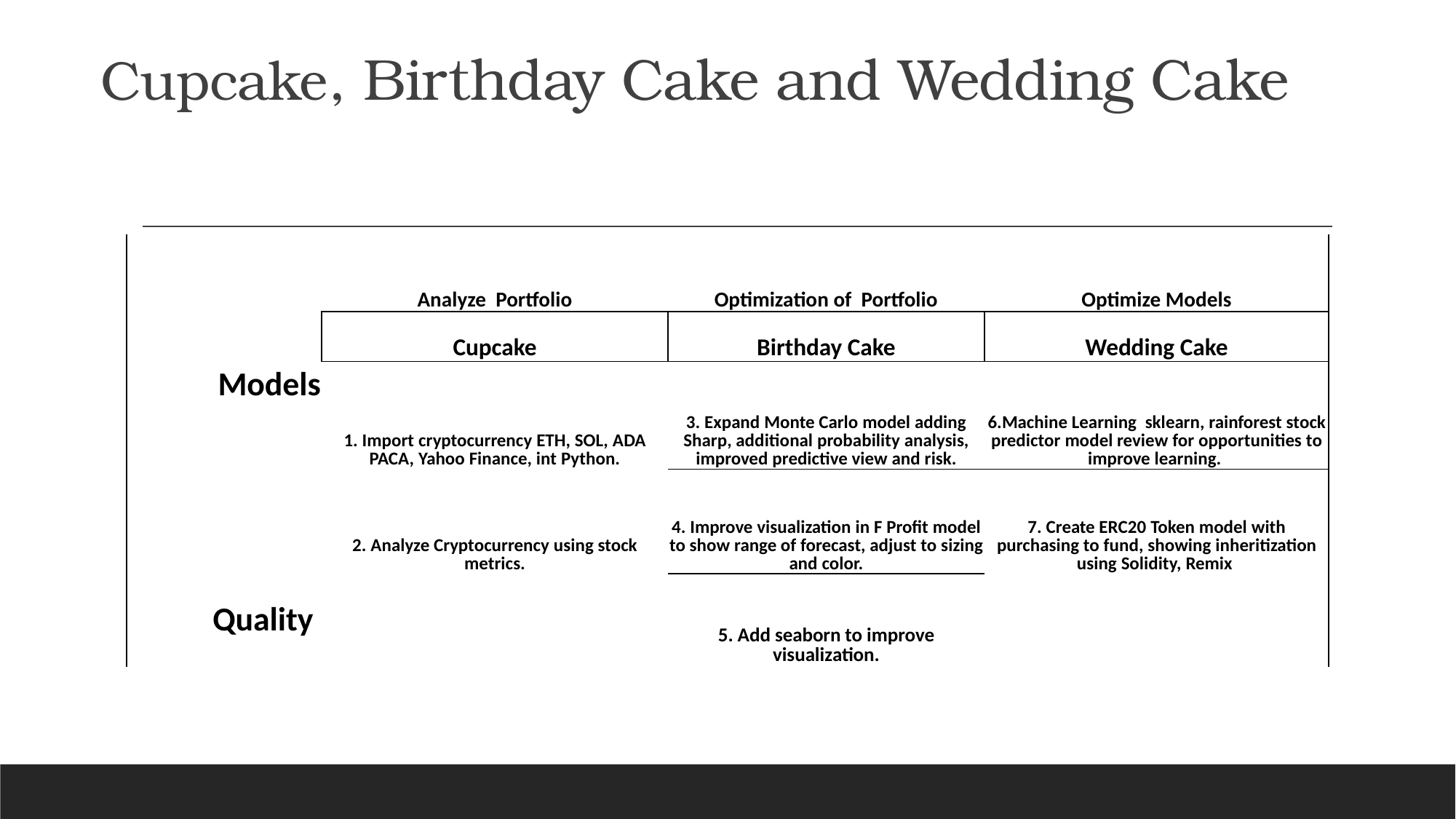

# Cupcake, Birthday Cake and Wedding Cake
|  | Analyze Portfolio | Optimization of Portfolio | Optimize Models |
| --- | --- | --- | --- |
|  | Cupcake | Birthday Cake | Wedding Cake |
| Models | 1. Import cryptocurrency ETH, SOL, ADA PACA, Yahoo Finance, int Python. | 3. Expand Monte Carlo model adding Sharp, additional probability analysis, improved predictive view and risk. | 6.Machine Learning sklearn, rainforest stock predictor model review for opportunities to improve learning. |
|  |  |  |  |
|  | 2. Analyze Cryptocurrency using stock metrics. | 4. Improve visualization in F Profit model to show range of forecast, adjust to sizing and color. | 7. Create ERC20 Token model with purchasing to fund, showing inheritization using Solidity, Remix |
|  |  |  |  |
| Quality |  | 5. Add seaborn to improve visualization. |  |
|  |  |  |  |